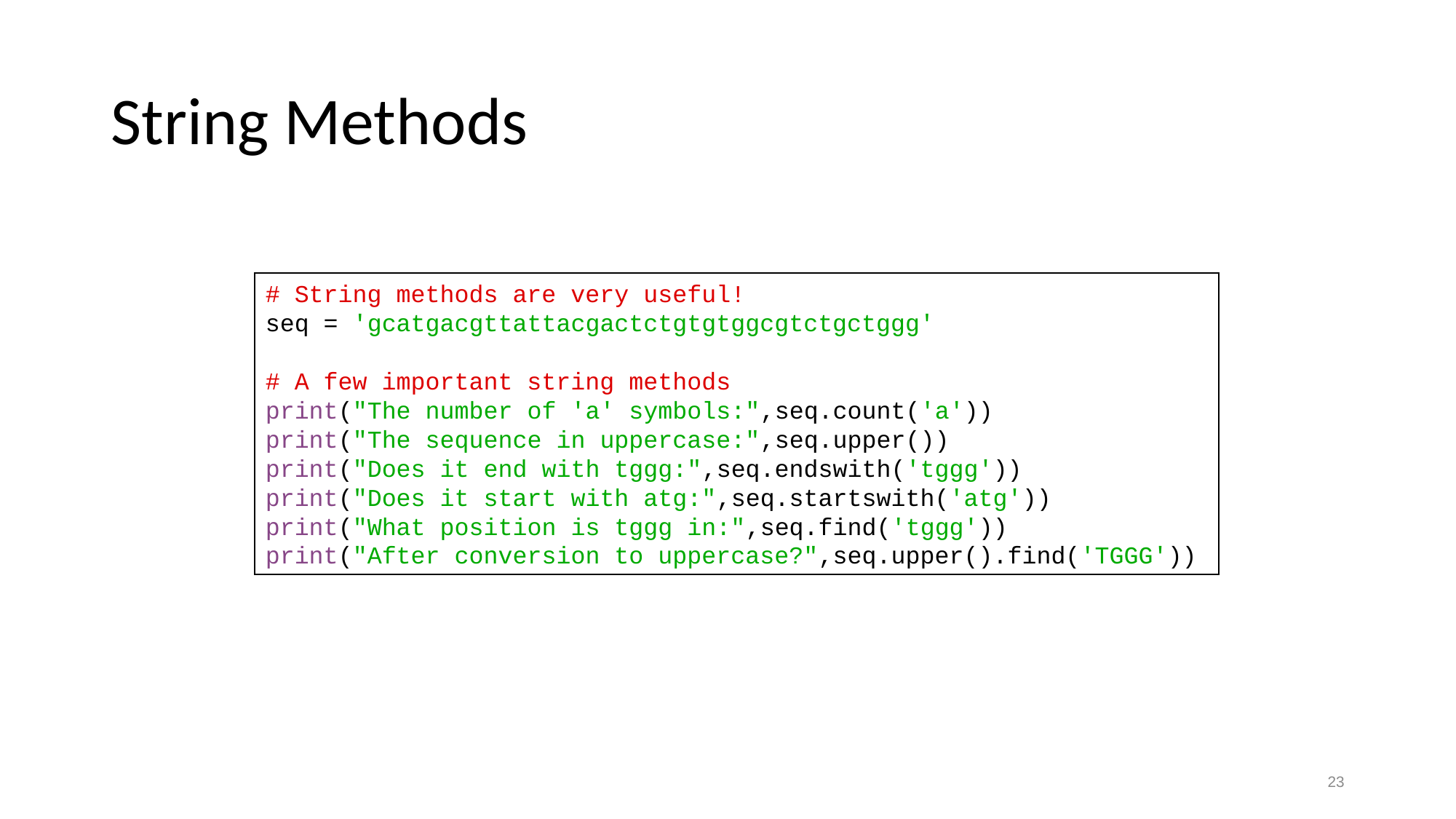

# String Methods
# String methods are very useful!
seq = 'gcatgacgttattacgactctgtgtggcgtctgctggg'

# A few important string methods
print("The number of 'a' symbols:",seq.count('a'))
print("The sequence in uppercase:",seq.upper())
print("Does it end with tggg:",seq.endswith('tggg'))
print("Does it start with atg:",seq.startswith('atg'))
print("What position is tggg in:",seq.find('tggg'))
print("After conversion to uppercase?",seq.upper().find('TGGG'))

23